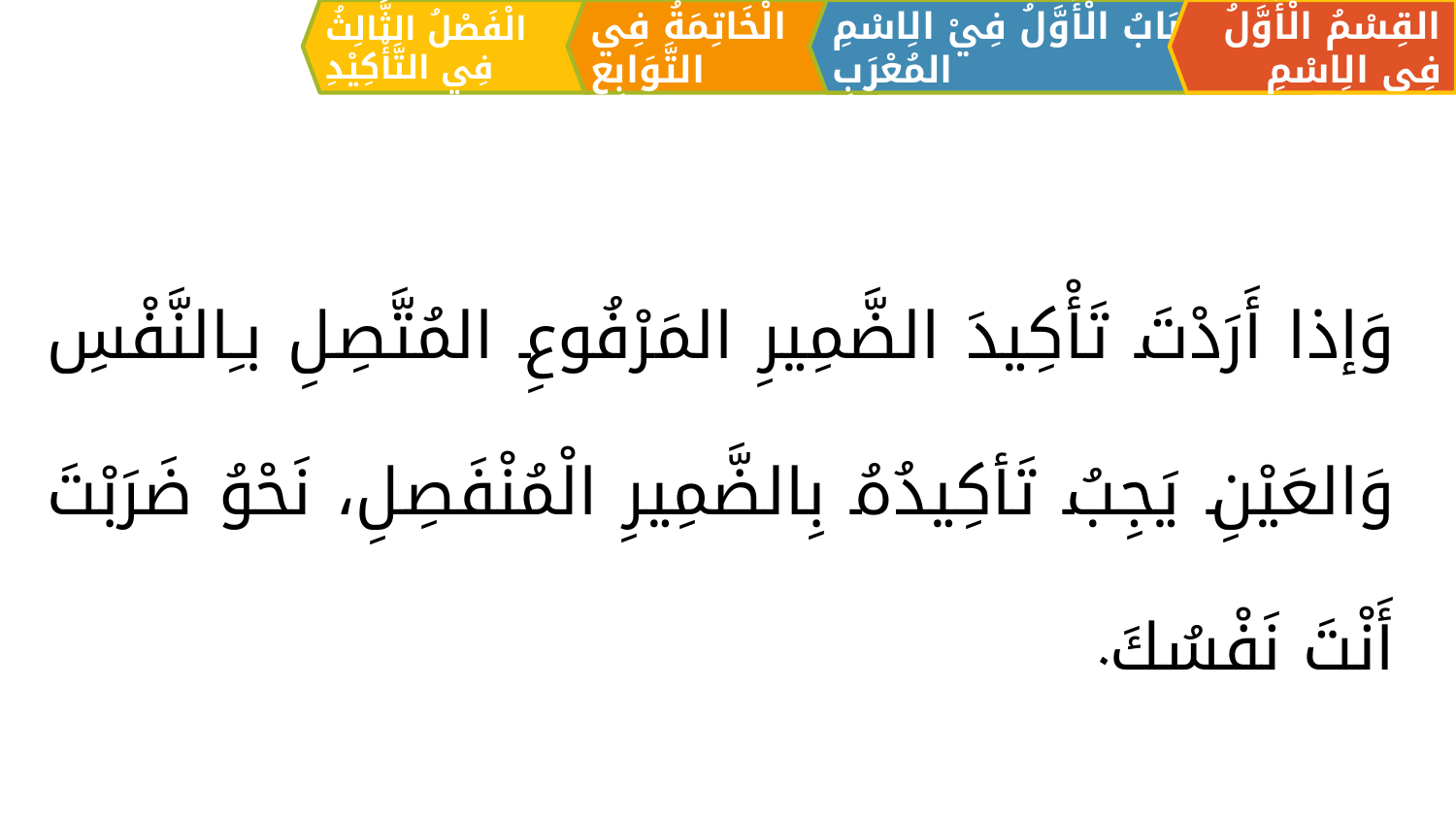

الْفَصْلُ الثَّالِثُ فِي التَّأْكِيْدِ
الْخَاتِمَةُ فِي التَّوَابِعِ
القِسْمُ الْأَوَّلُ فِي الِاسْمِ
اَلبَابُ الْأَوَّلُ فِيْ الِاسْمِ المُعْرَبِ
وَإذا أَرَدْتَ تَأْكِيدَ الضَّمِيرِ المَرْفُوعِ المُتَّصِلِ بـِالنَّفْسِ وَالعَيْنِ يَجِبُ تَأكِيدُهُ بِالضَّمِيرِ الْمُنْفَصِلِ، نَحْوُ ضَرَبْتَ أَنْتَ نَفْسُكَ.